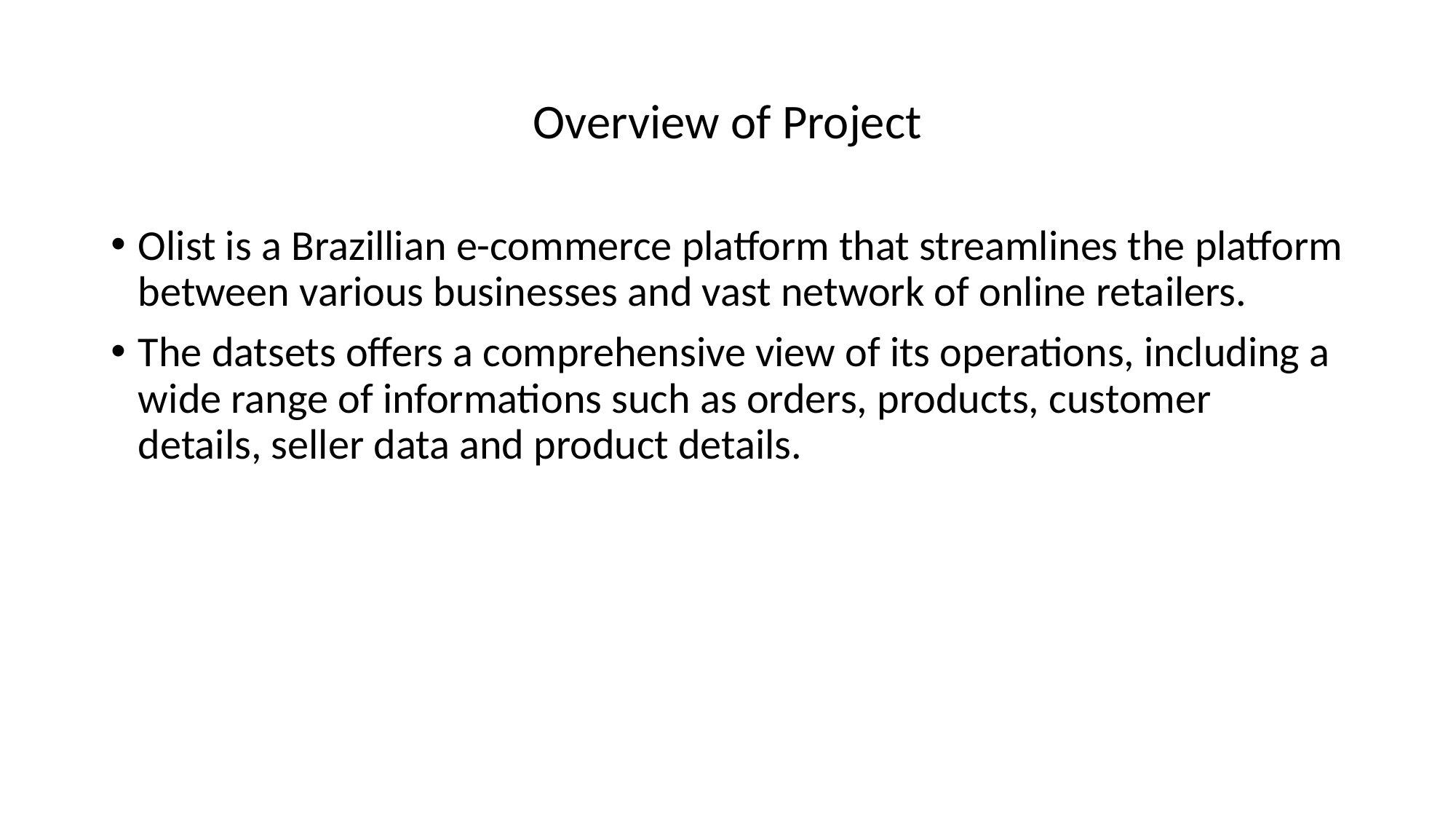

# Overview of Project
Olist is a Brazillian e-commerce platform that streamlines the platform between various businesses and vast network of online retailers.
The datsets offers a comprehensive view of its operations, including a wide range of informations such as orders, products, customer details, seller data and product details.